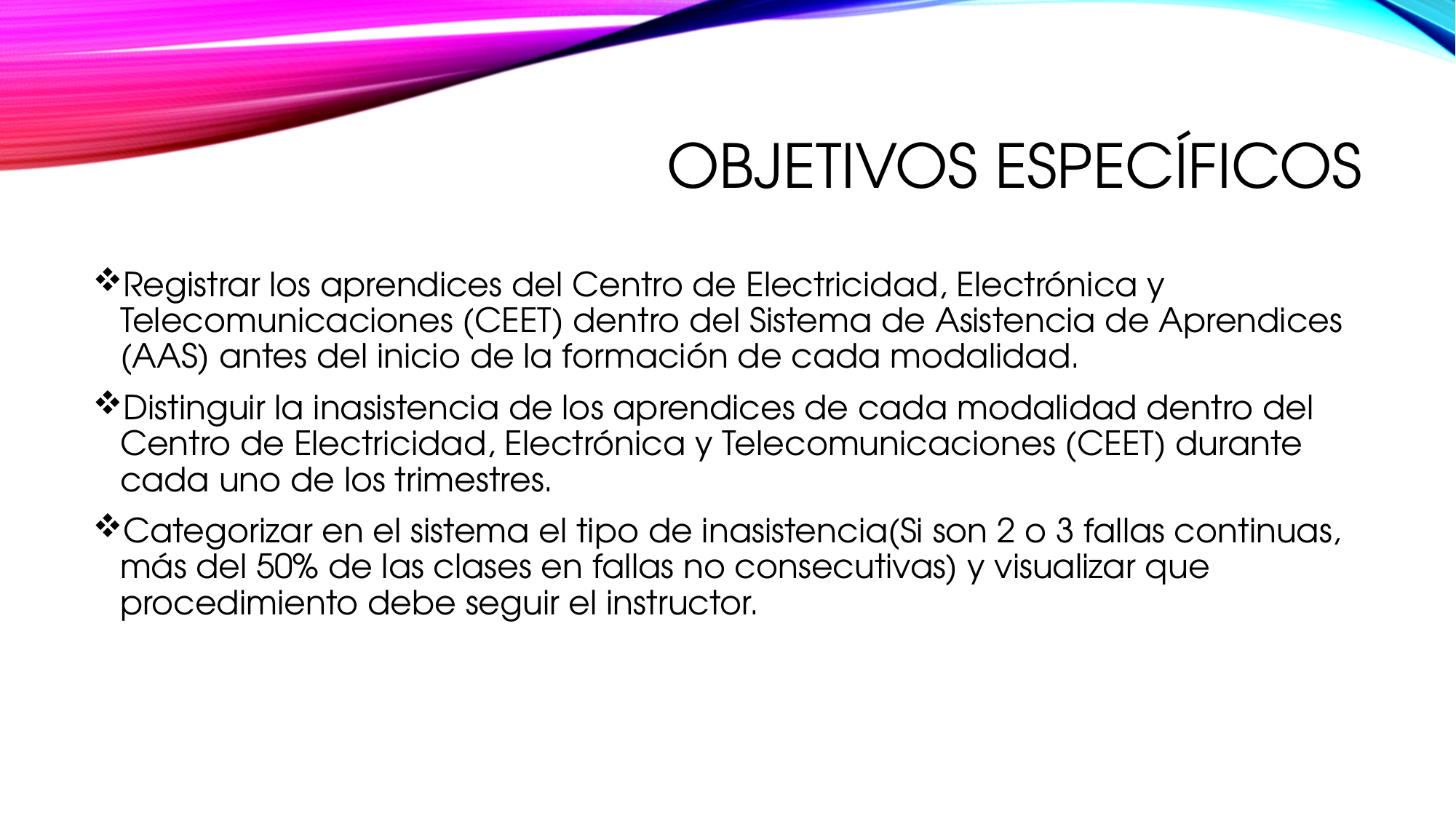

# Objetivos específicos
Registrar los aprendices del Centro de Electricidad, Electrónica y Telecomunicaciones (CEET) dentro del Sistema de Asistencia de Aprendices (AAS) antes del inicio de la formación de cada modalidad.
Distinguir la inasistencia de los aprendices de cada modalidad dentro del Centro de Electricidad, Electrónica y Telecomunicaciones (CEET) durante cada uno de los trimestres.
Categorizar en el sistema el tipo de inasistencia(Si son 2 o 3 fallas continuas, más del 50% de las clases en fallas no consecutivas) y visualizar que procedimiento debe seguir el instructor.